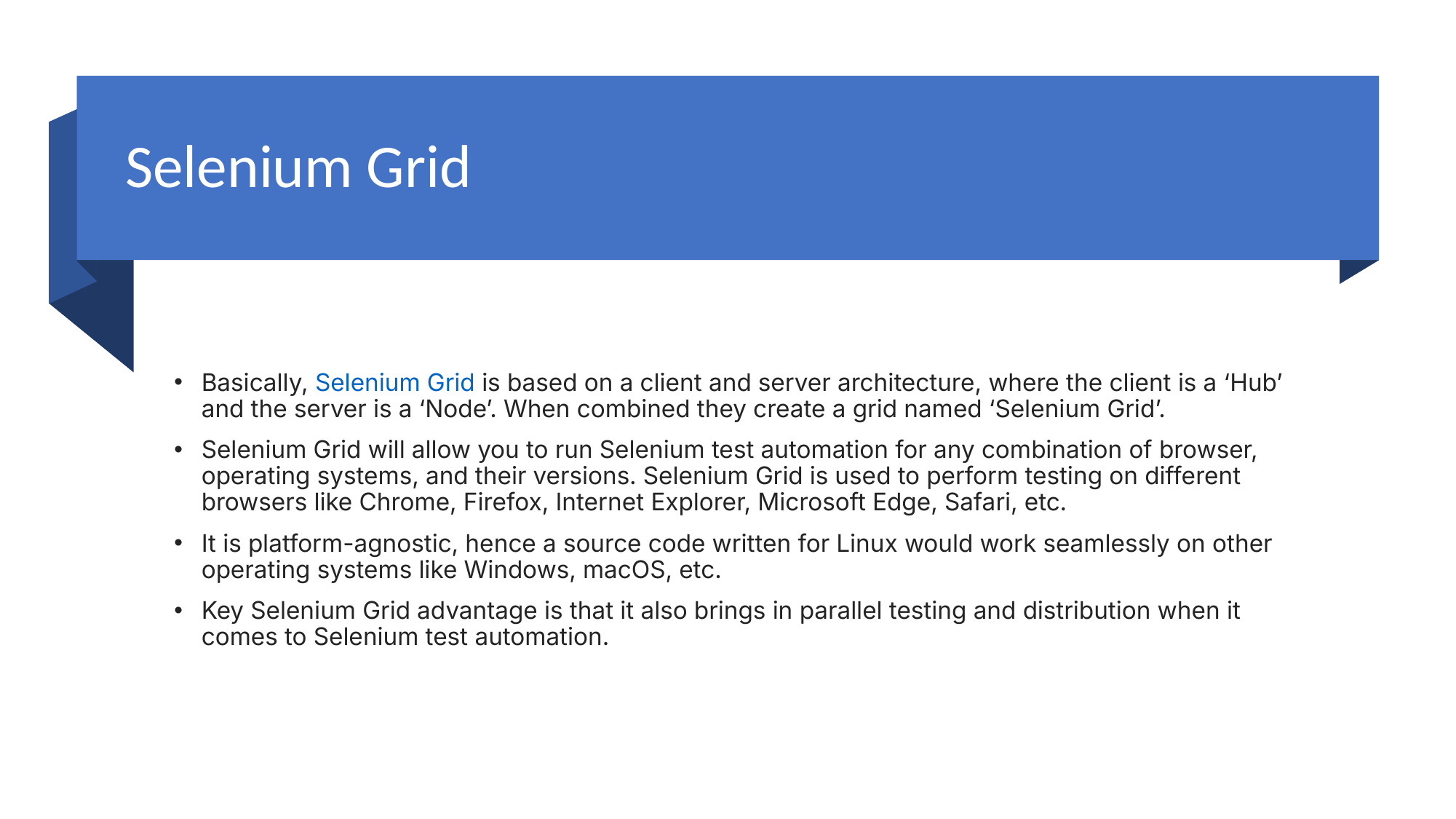

# Selenium Grid

Basically, Selenium Grid is based on a client and server architecture, where the client is a ‘Hub’ and the server is a ‘Node’. When combined they create a grid named ‘Selenium Grid’.
Selenium Grid will allow you to run Selenium test automation for any combination of browser, operating systems, and their versions. Selenium Grid is used to perform testing on different browsers like Chrome, Firefox, Internet Explorer, Microsoft Edge, Safari, etc.
It is platform-agnostic, hence a source code written for Linux would work seamlessly on other operating systems like Windows, macOS, etc.
Key Selenium Grid advantage is that it also brings in parallel testing and distribution when it comes to Selenium test automation.